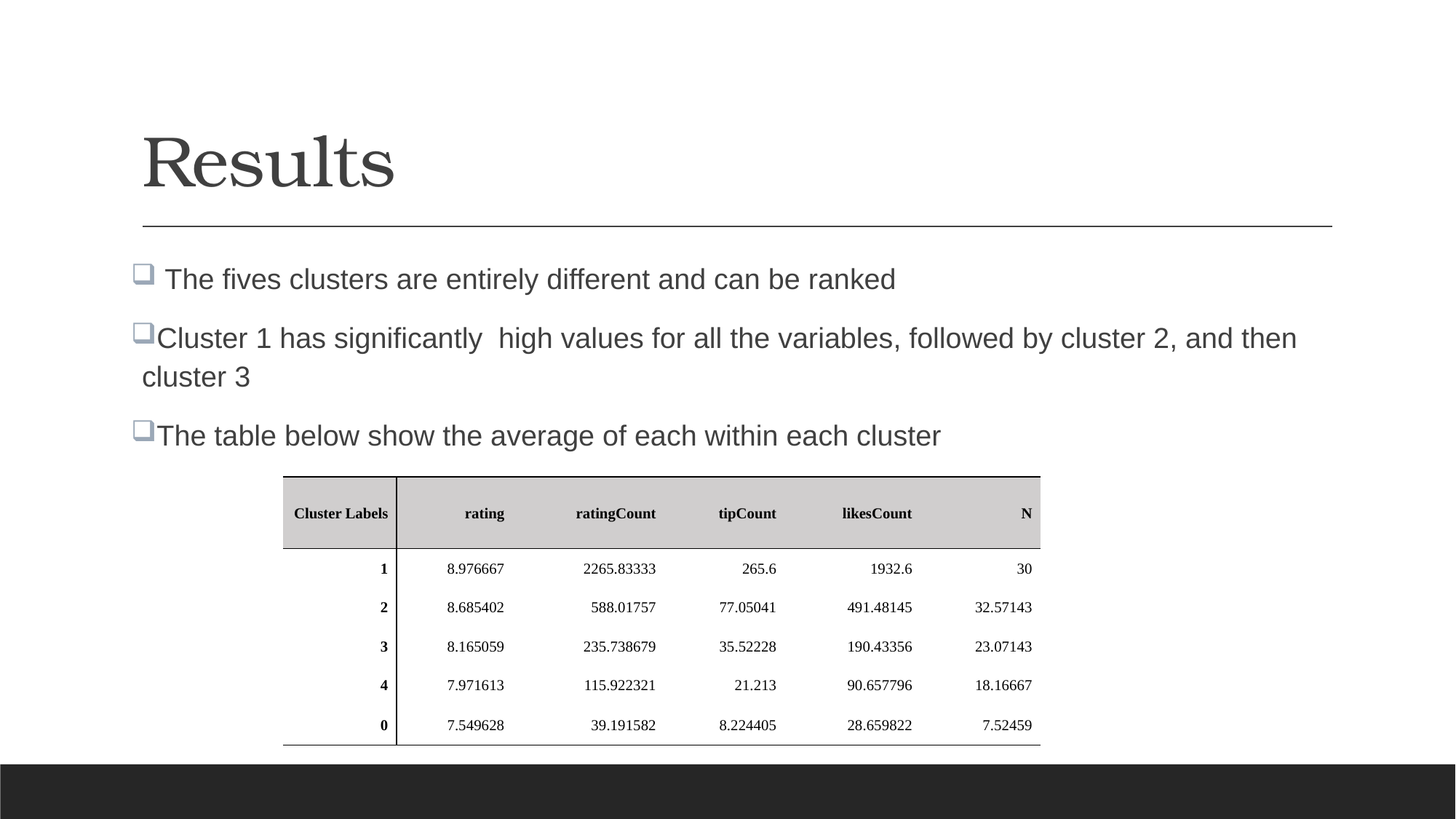

# Results
 The fives clusters are entirely different and can be ranked
Cluster 1 has significantly  high values for all the variables, followed by cluster 2, and then cluster 3
The table below show the average of each within each cluster
| Cluster Labels | rating | ratingCount | tipCount | likesCount | N |
| --- | --- | --- | --- | --- | --- |
| 1 | 8.976667 | 2265.83333 | 265.6 | 1932.6 | 30 |
| 2 | 8.685402 | 588.01757 | 77.05041 | 491.48145 | 32.57143 |
| 3 | 8.165059 | 235.738679 | 35.52228 | 190.43356 | 23.07143 |
| 4 | 7.971613 | 115.922321 | 21.213 | 90.657796 | 18.16667 |
| 0 | 7.549628 | 39.191582 | 8.224405 | 28.659822 | 7.52459 |